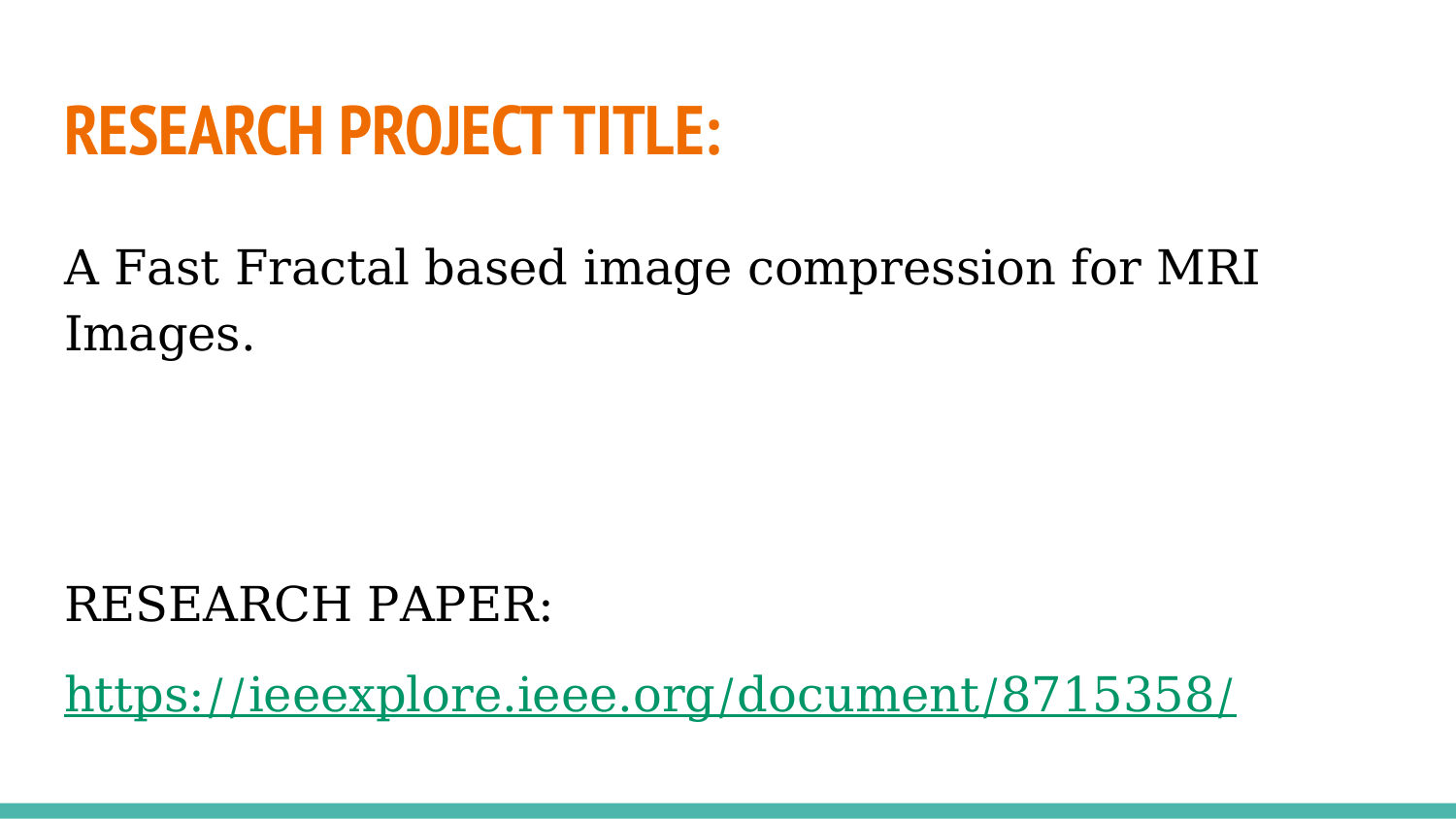

# RESEARCH PROJECT TITLE:
A Fast Fractal based image compression for MRI Images.

RESEARCH PAPER:
https://ieeexplore.ieee.org/document/8715358/